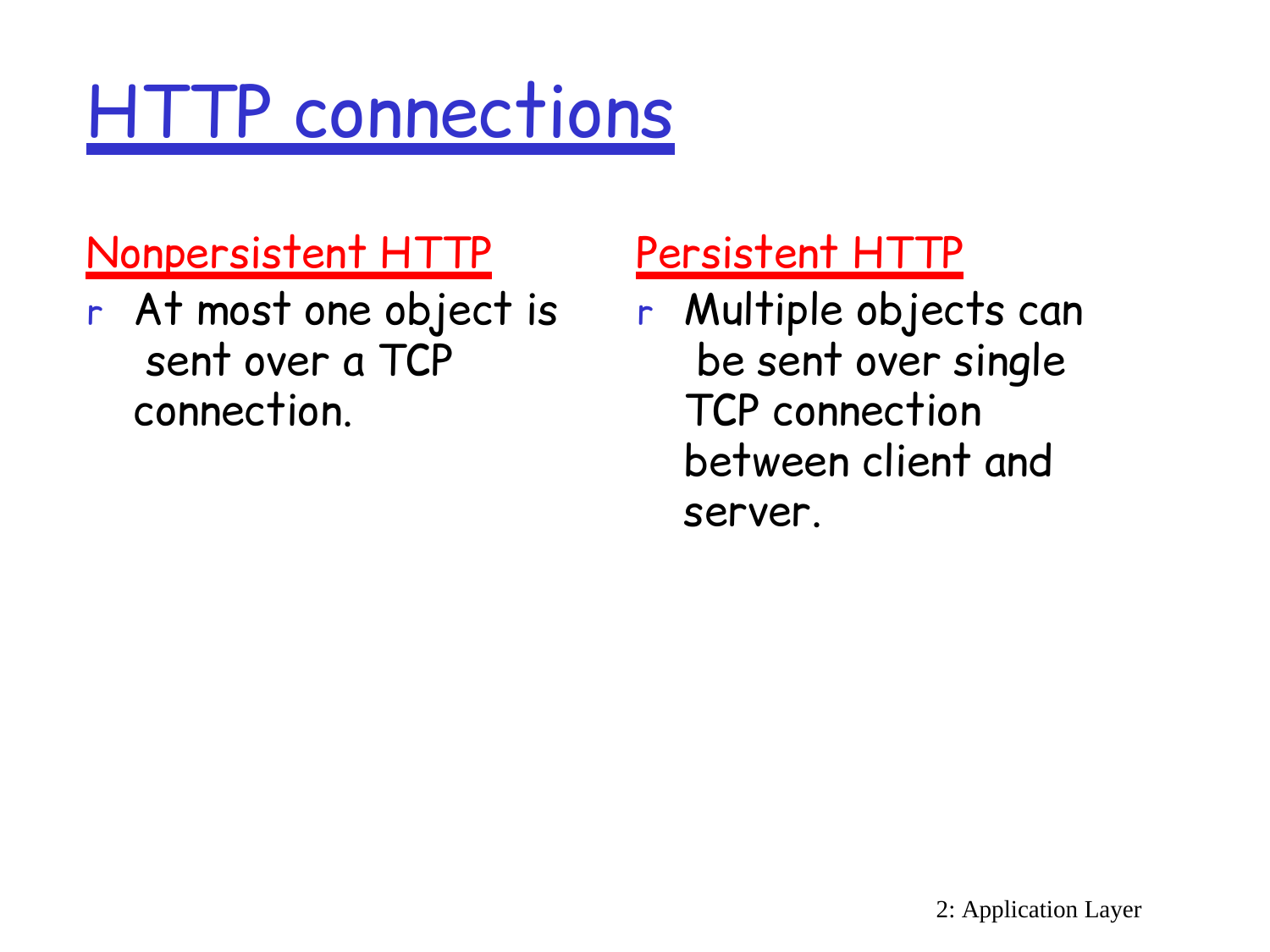

# HTTP connections
Nonpersistent HTTP
r	At most one object is  sent over a TCP  connection.
Persistent HTTP
r	Multiple objects can  be sent over single  TCP connection  between client and  server.
2: Application Layer